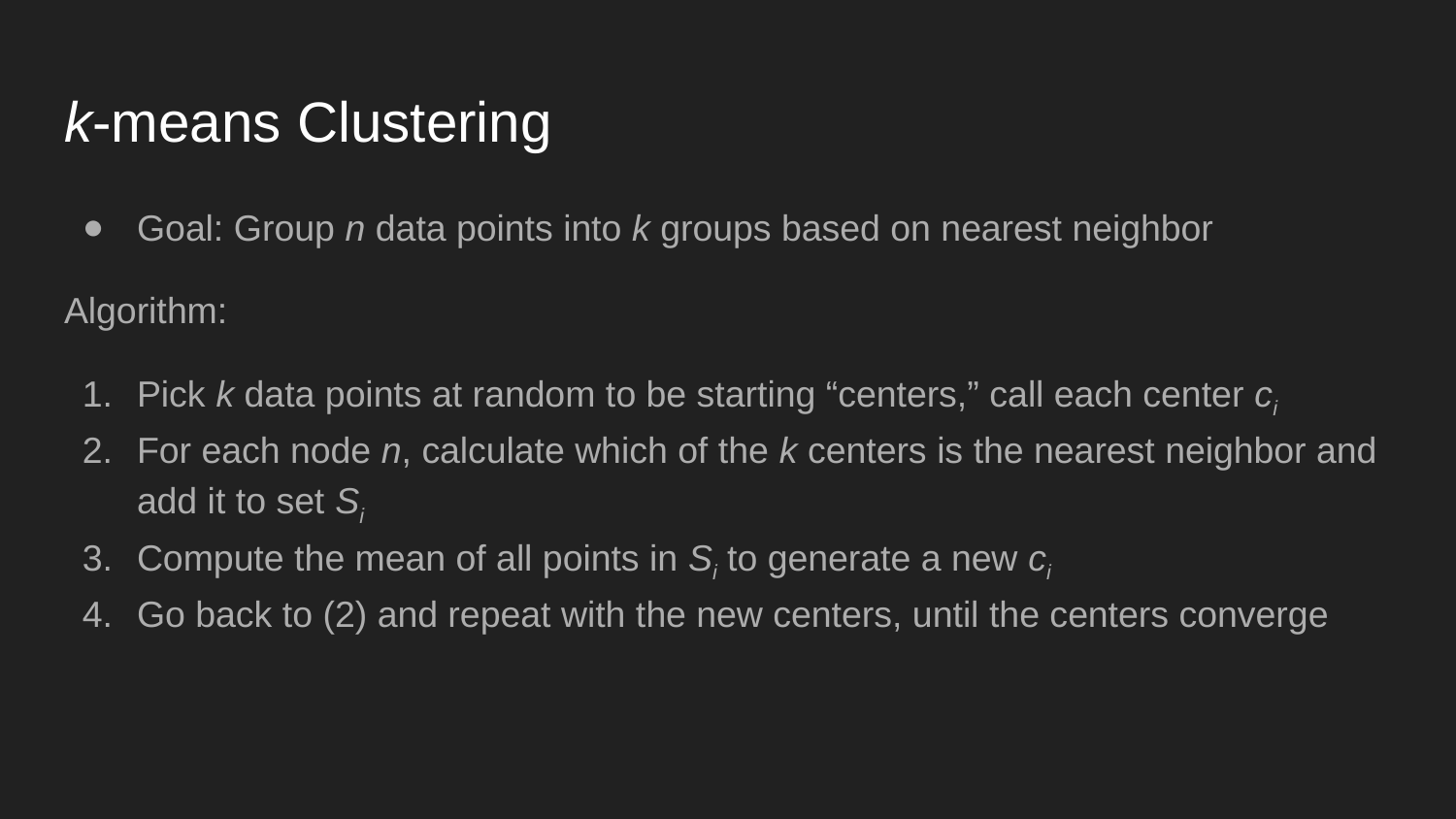

# k-means Clustering
Goal: Group n data points into k groups based on nearest neighbor
Algorithm:
Pick k data points at random to be starting “centers,” call each center ci
For each node n, calculate which of the k centers is the nearest neighbor and add it to set Si
Compute the mean of all points in Si to generate a new ci
Go back to (2) and repeat with the new centers, until the centers converge